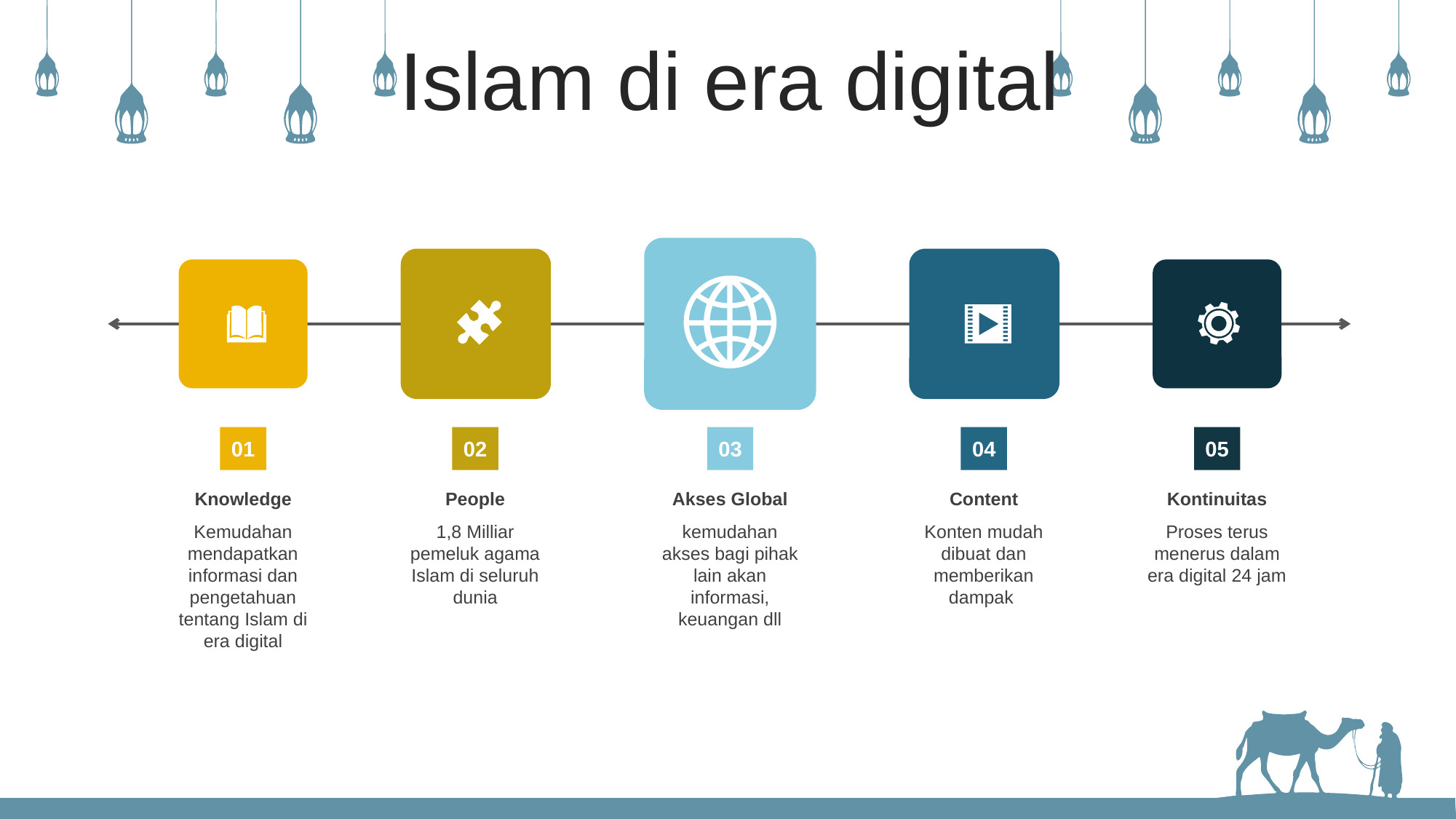

Islam di era digital

01
02
03
04
05
Knowledge
Kemudahan mendapatkan informasi dan pengetahuan tentang Islam di era digital
People
1,8 Milliar
pemeluk agama
Islam di seluruh
dunia
Akses Global
kemudahan akses bagi pihak lain akan informasi, keuangan dll
Content
Konten mudah dibuat dan memberikan dampak
Kontinuitas
Proses terus menerus dalam era digital 24 jam